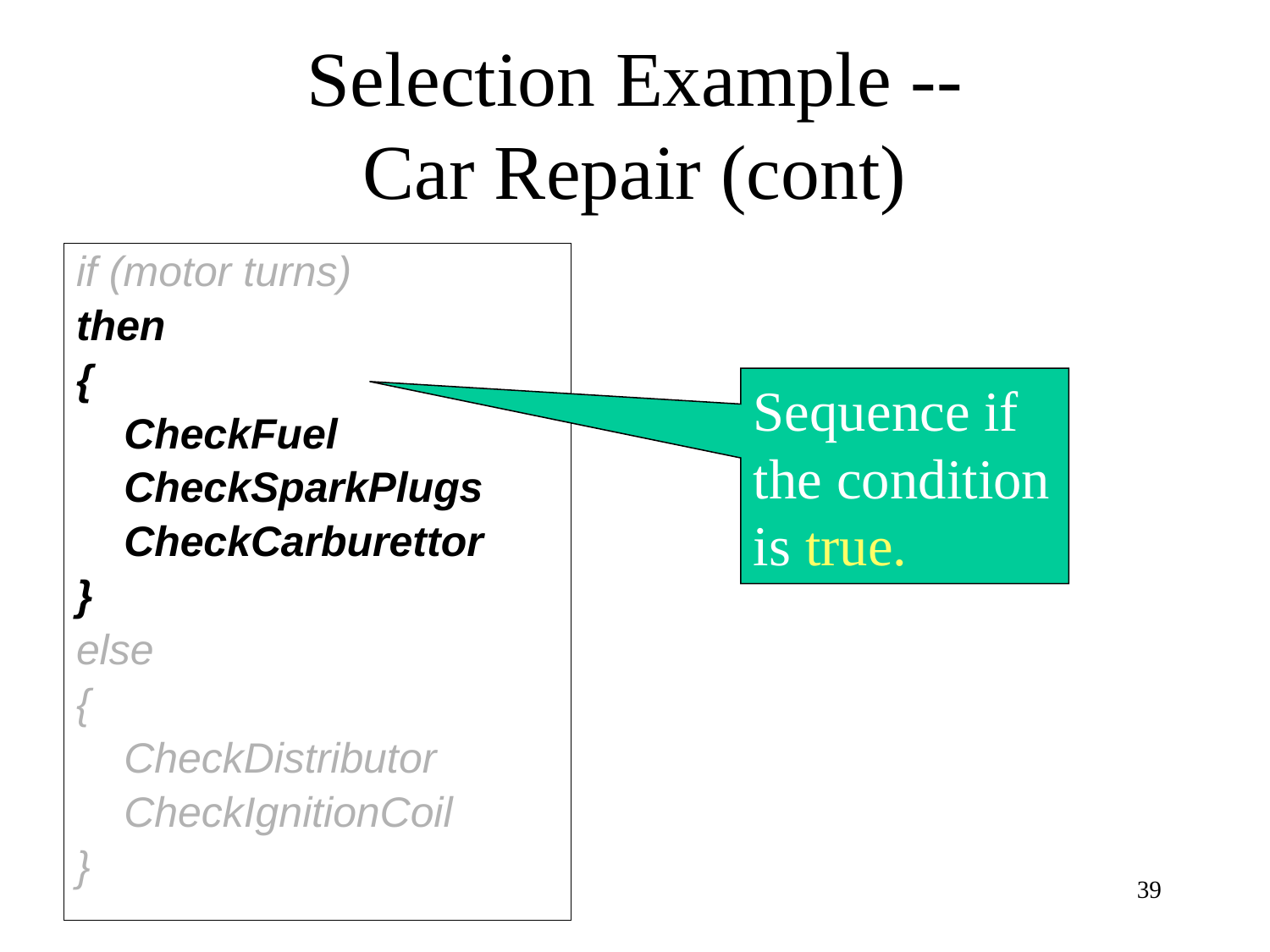

# Selection Example -- Car Repair (cont)
if (motor turns)
then
{
	CheckFuel
	CheckSparkPlugs
	CheckCarburettor
}
else
{
	CheckDistributor
	CheckIgnitionCoil
}
Sequence if the condition is true.
39